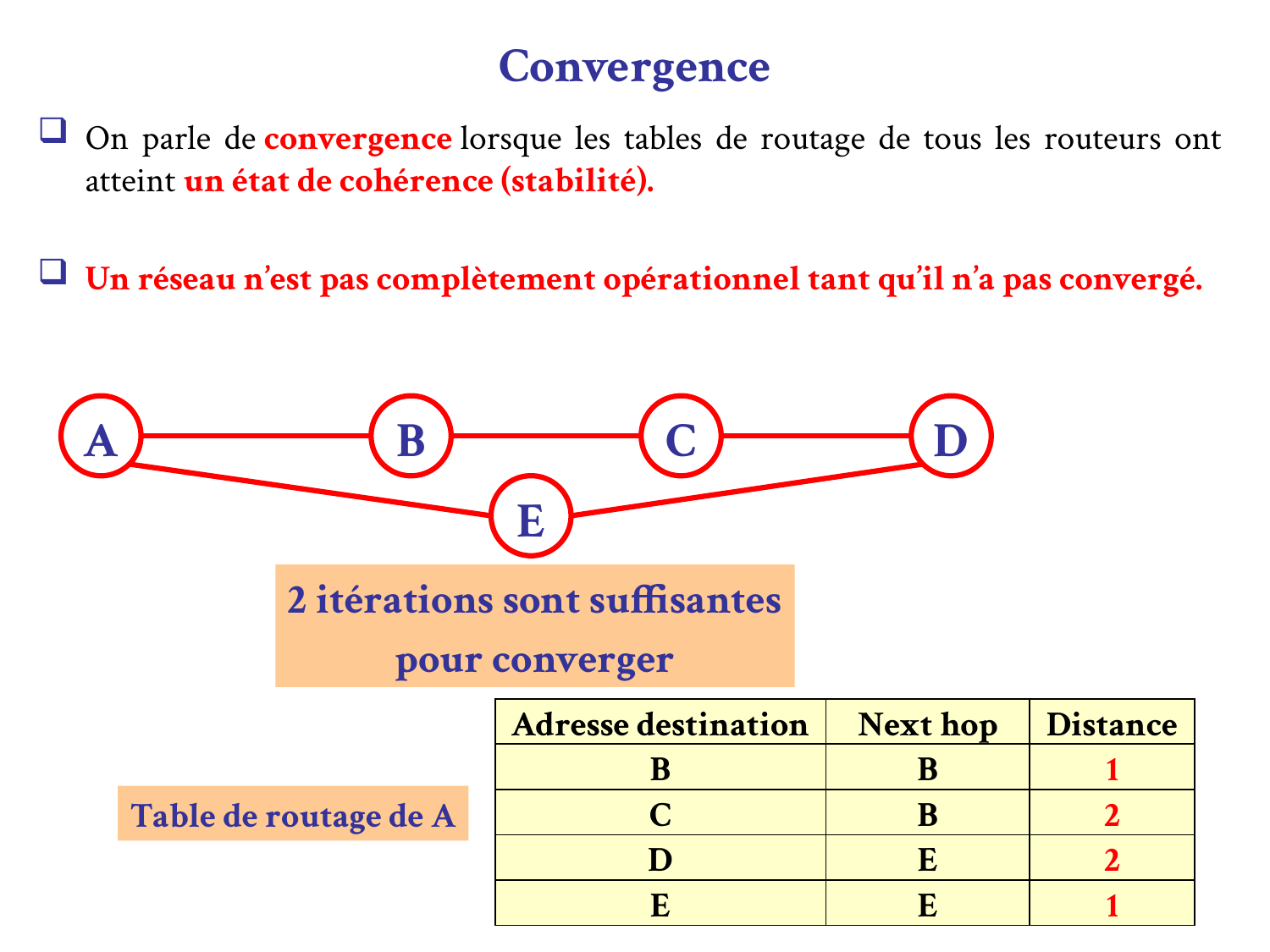

# Convergence
On parle de convergence lorsque les tables de routage de tous les routeurs ont atteint un état de cohérence (stabilité).

Un réseau n’est pas complètement opérationnel tant qu’il n’a pas convergé.
A
B
C
D
E
2 itérations sont suffisantes
pour converger
| Adresse destination | Next hop | Distance |
| --- | --- | --- |
| B | B | 1 |
| C | B | 2 |
| D | E | 2 |
| E | E | 1 |
Table de routage de A
20